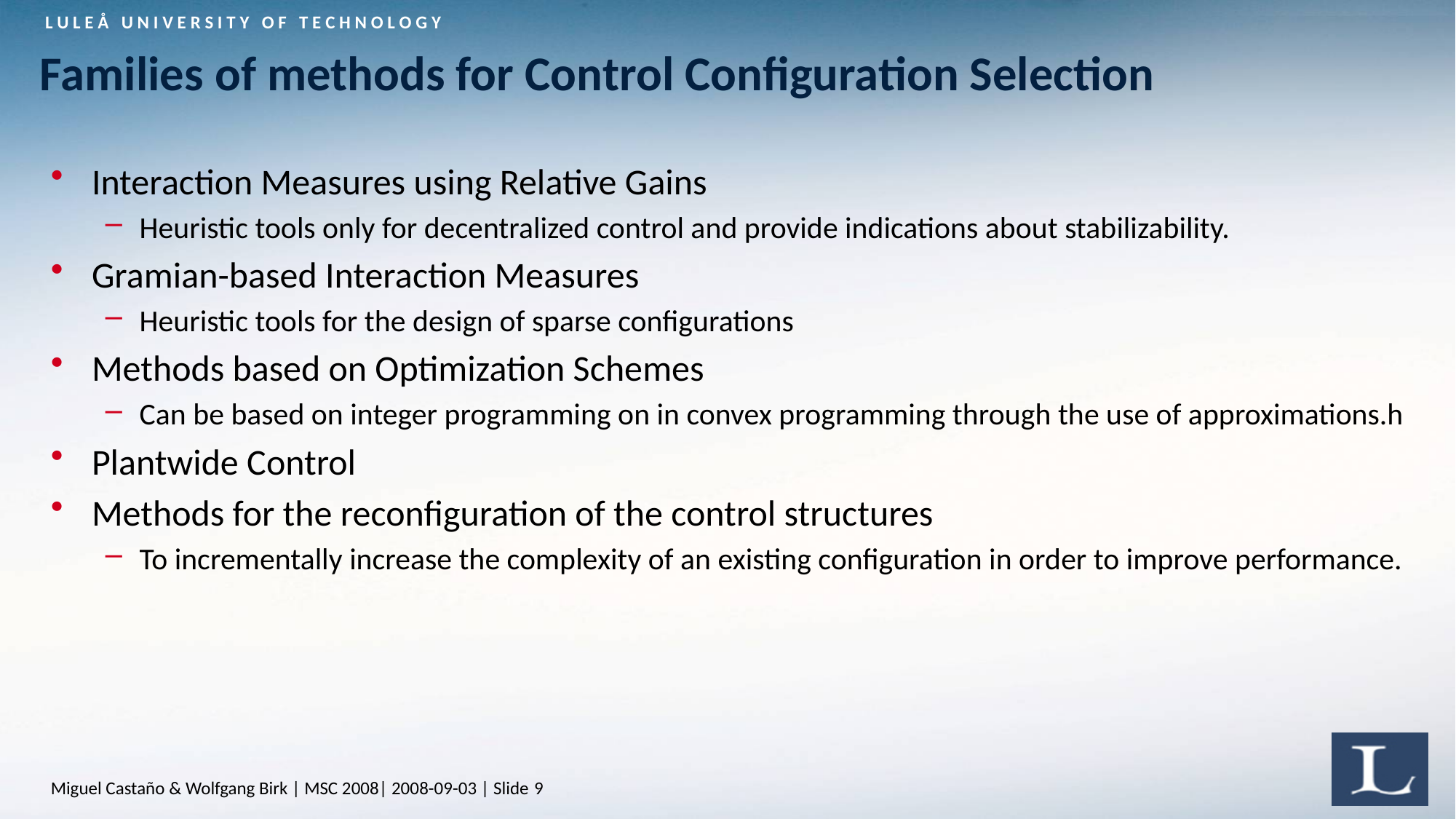

# Families of methods for Control Configuration Selection
Interaction Measures using Relative Gains
Heuristic tools only for decentralized control and provide indications about stabilizability.
Gramian-based Interaction Measures
Heuristic tools for the design of sparse configurations
Methods based on Optimization Schemes
Can be based on integer programming on in convex programming through the use of approximations.h
Plantwide Control
Methods for the reconfiguration of the control structures
To incrementally increase the complexity of an existing configuration in order to improve performance.
Miguel Castaño & Wolfgang Birk | MSC 2008| 2008-09-03 | Slide 9